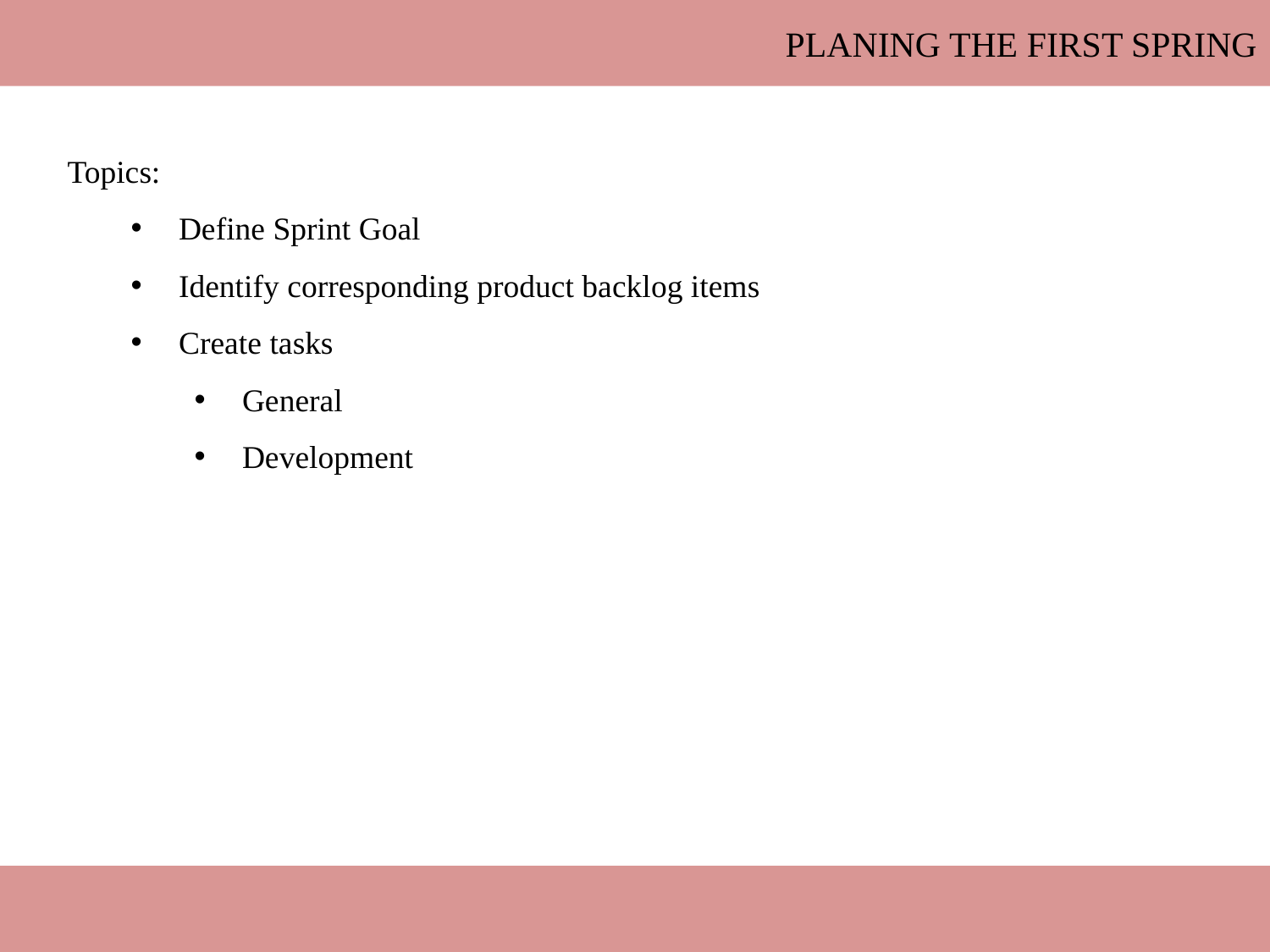

Planing the first Spring
Topics:
Define Sprint Goal
Identify corresponding product backlog items
Create tasks
General
Development